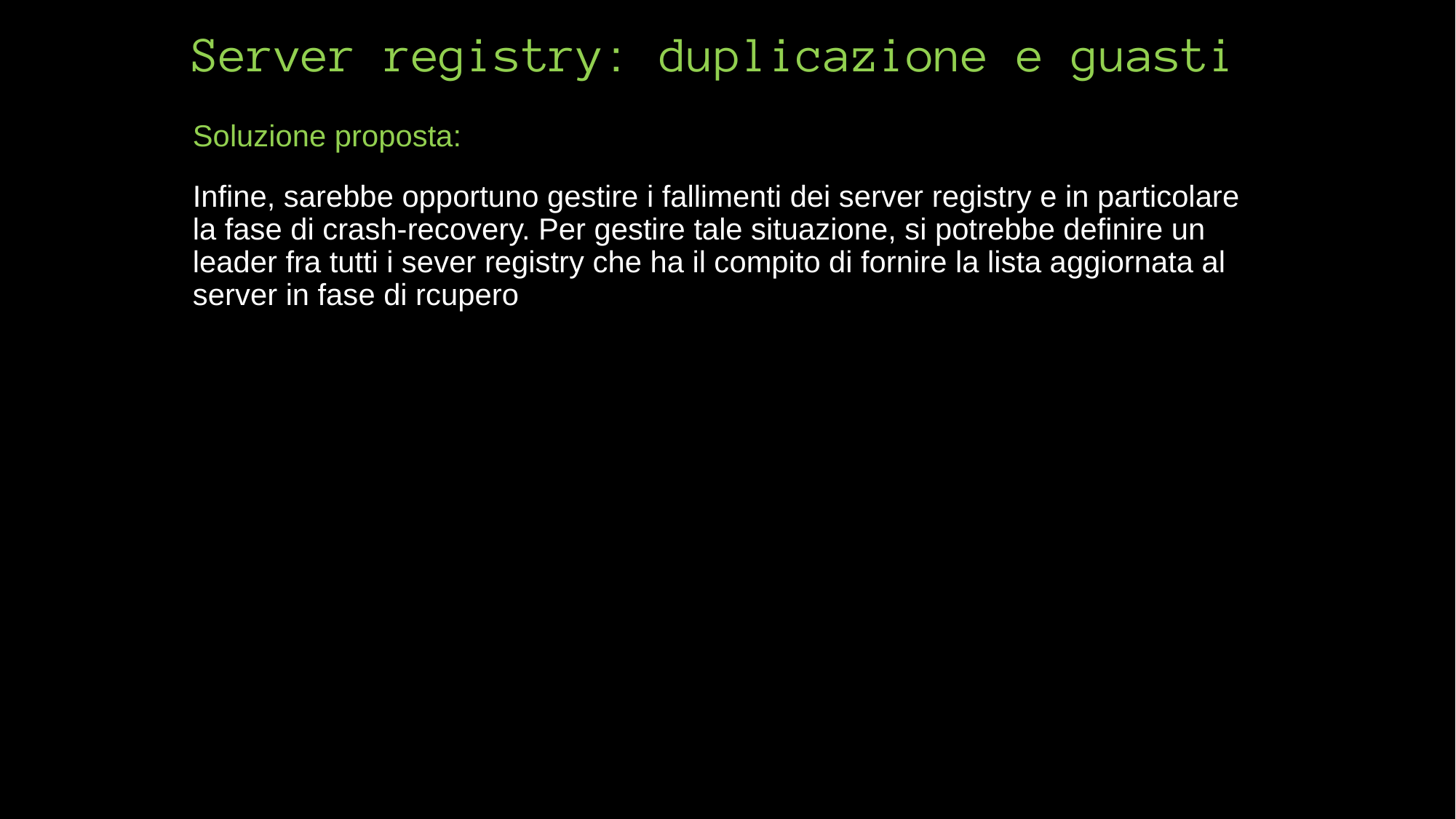

# Server registry: duplicazione e guasti
Soluzione proposta:
Infine, sarebbe opportuno gestire i fallimenti dei server registry e in particolare la fase di crash-recovery. Per gestire tale situazione, si potrebbe definire un leader fra tutti i sever registry che ha il compito di fornire la lista aggiornata al server in fase di rcupero